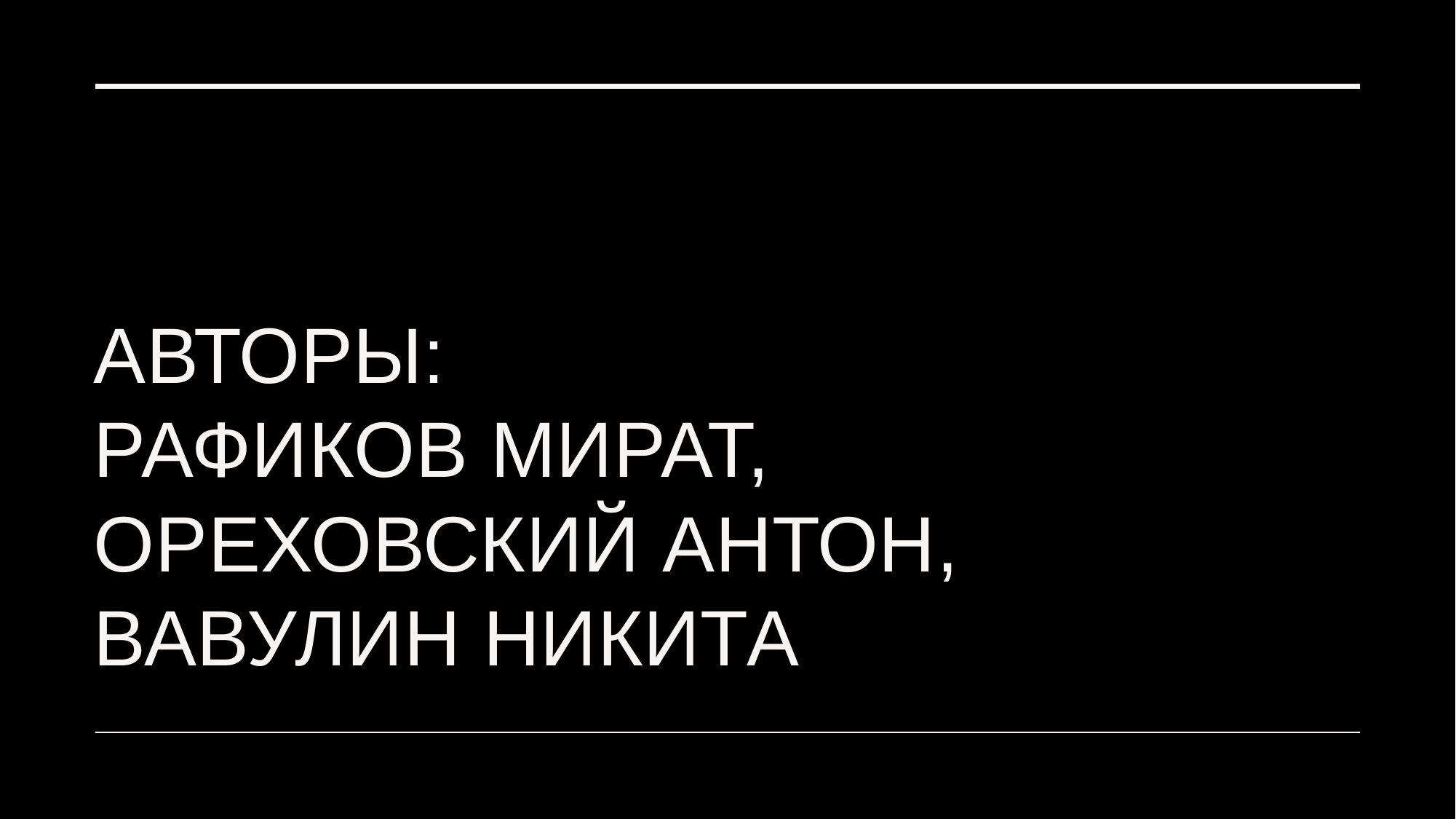

# Авторы: Рафиков Мират, Ореховский Антон, Вавулин Никита